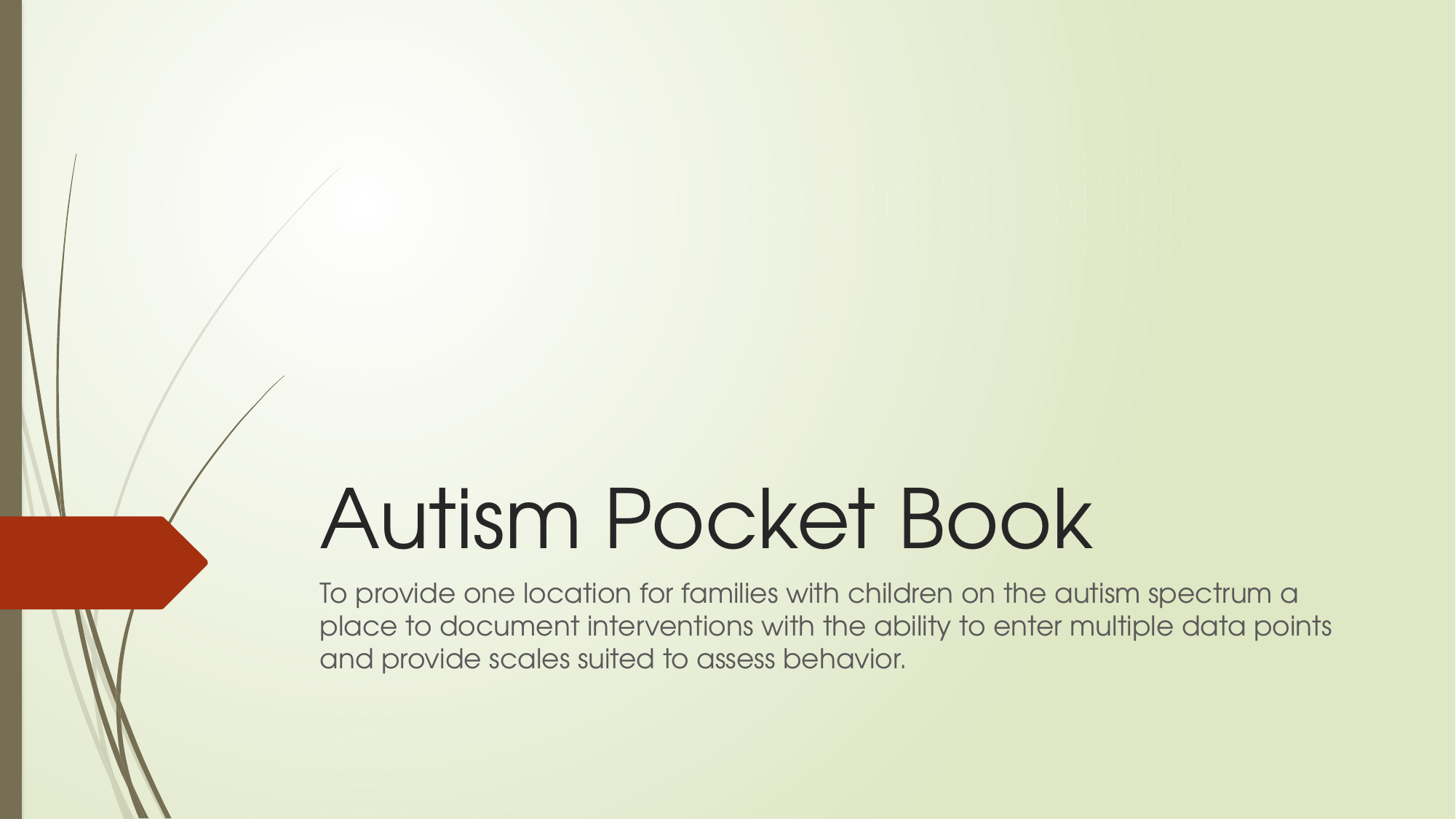

# Autism Pocket Book
To provide one location for families with children on the autism spectrum a place to document interventions with the ability to enter multiple data points and provide scales suited to assess behavior.